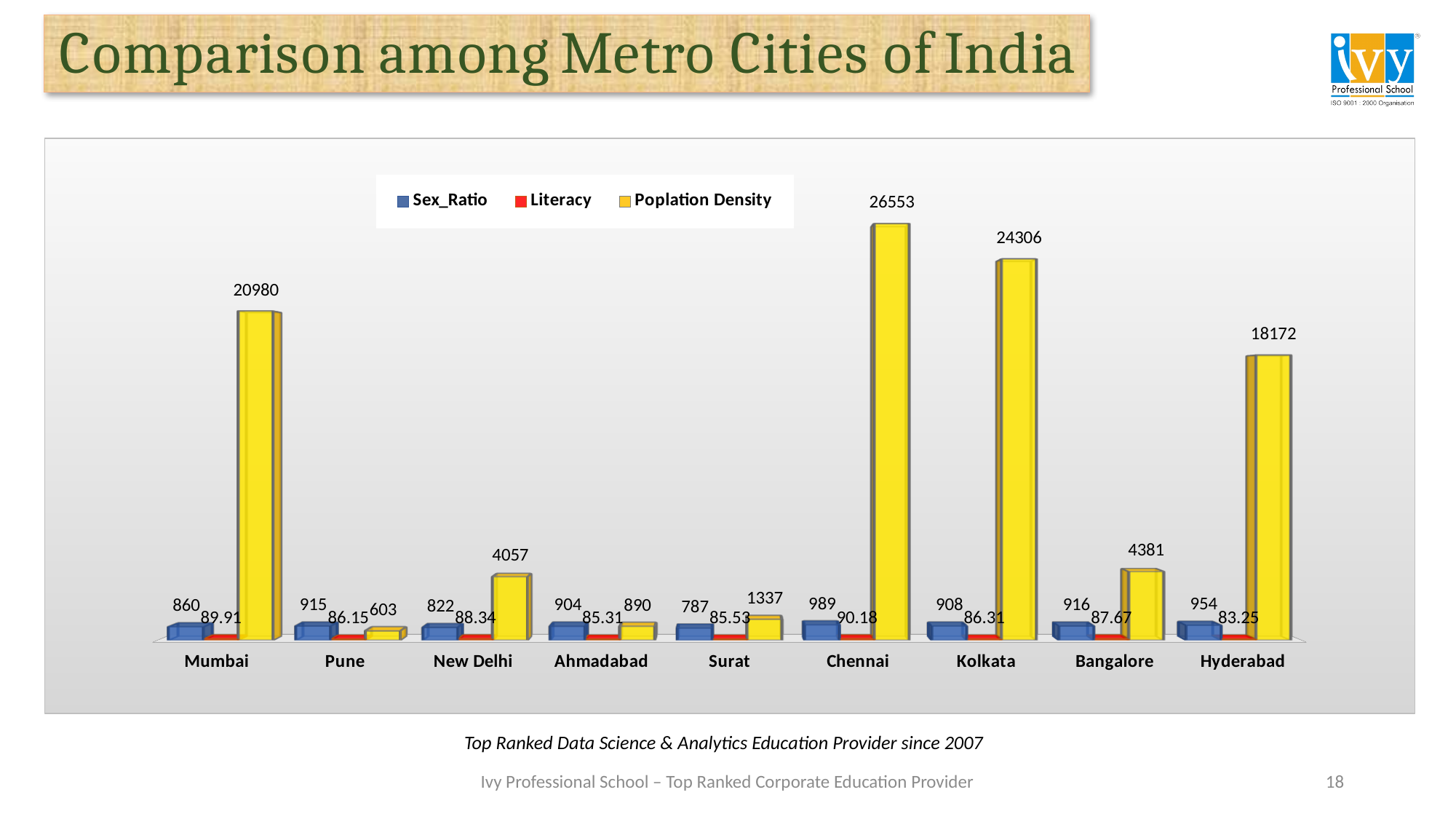

# Comparison among Metro Cities of India

[unsupported chart]

Top Ranked Data Science & Analytics Education Provider since 2007

18